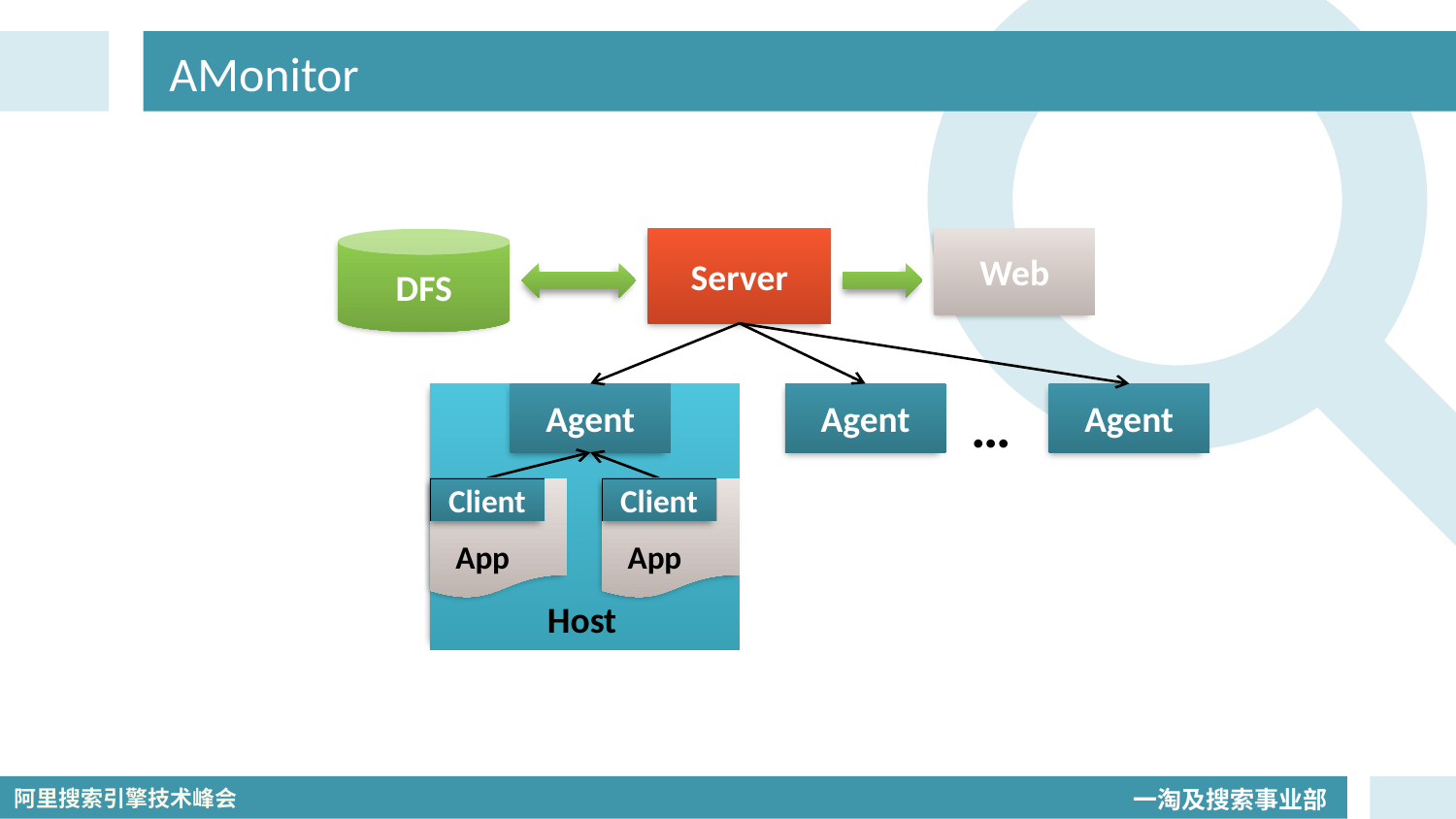

# AMonitor
DFS
Server
Web

Agent
Agent
…
Agent

Client

Client
App
App
Host